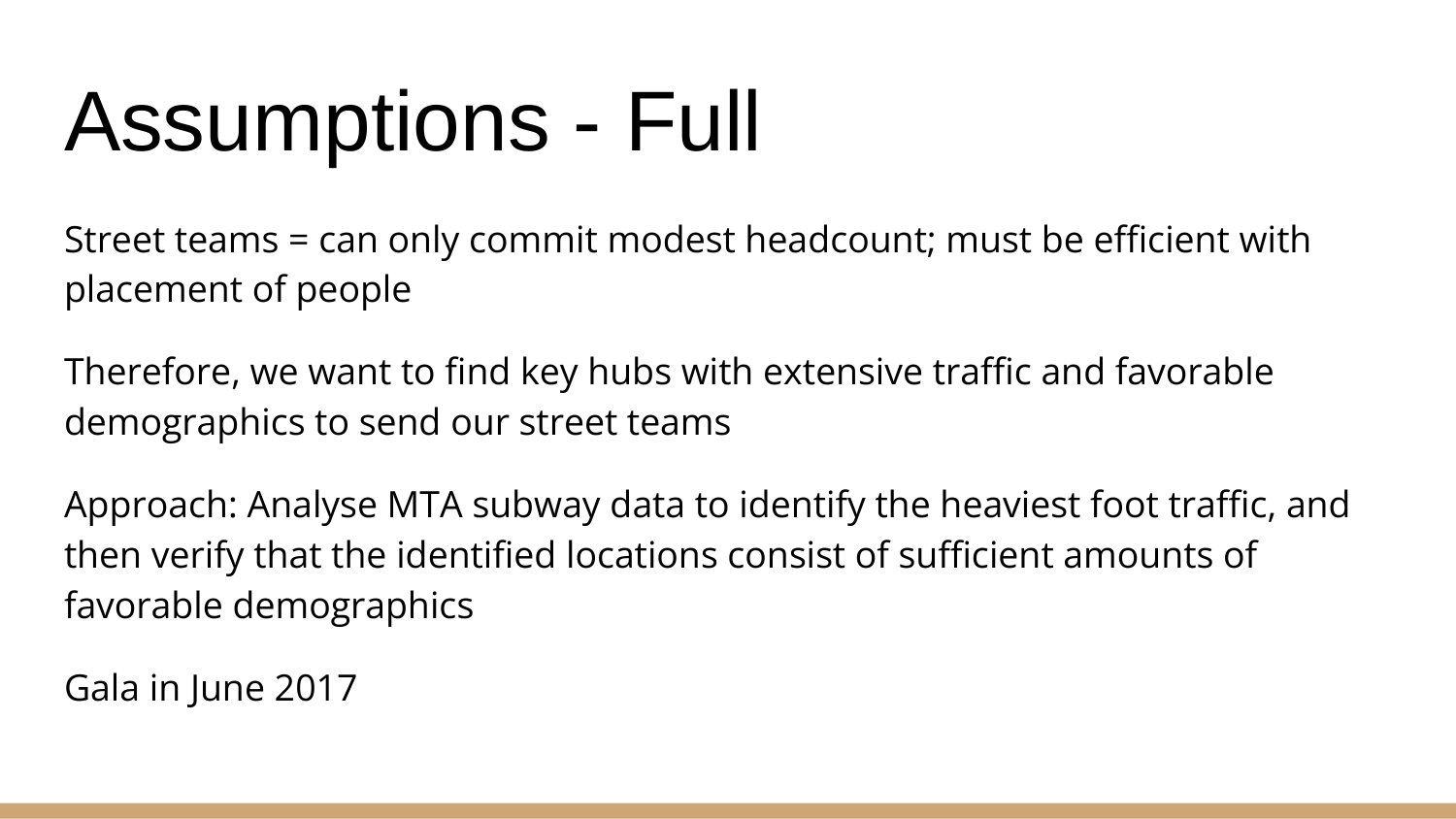

# Assumptions - Full
Street teams = can only commit modest headcount; must be efficient with placement of people
Therefore, we want to find key hubs with extensive traffic and favorable demographics to send our street teams
Approach: Analyse MTA subway data to identify the heaviest foot traffic, and then verify that the identified locations consist of sufficient amounts of favorable demographics
Gala in June 2017